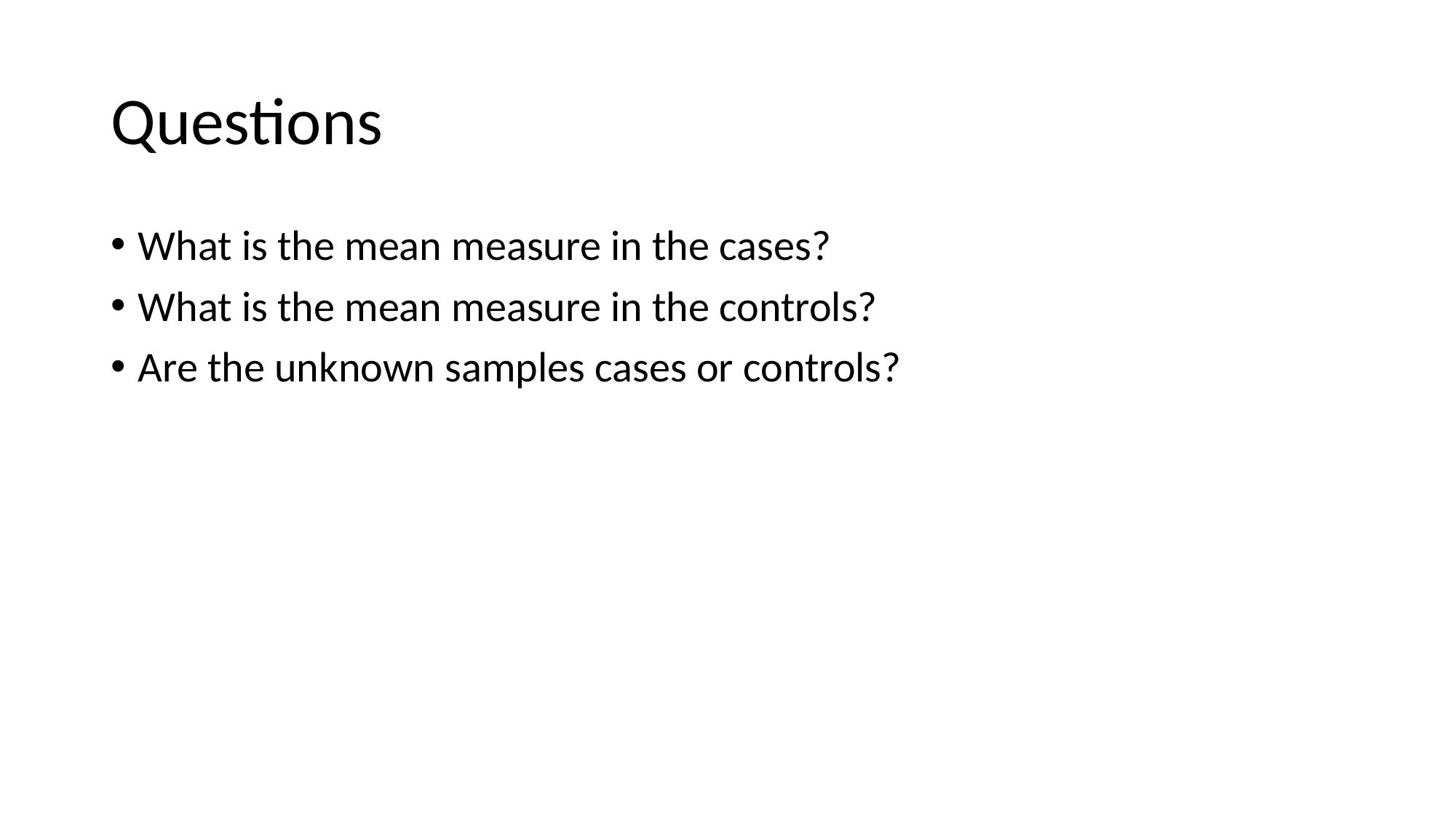

# Questions
What is the mean measure in the cases?
What is the mean measure in the controls?
Are the unknown samples cases or controls?